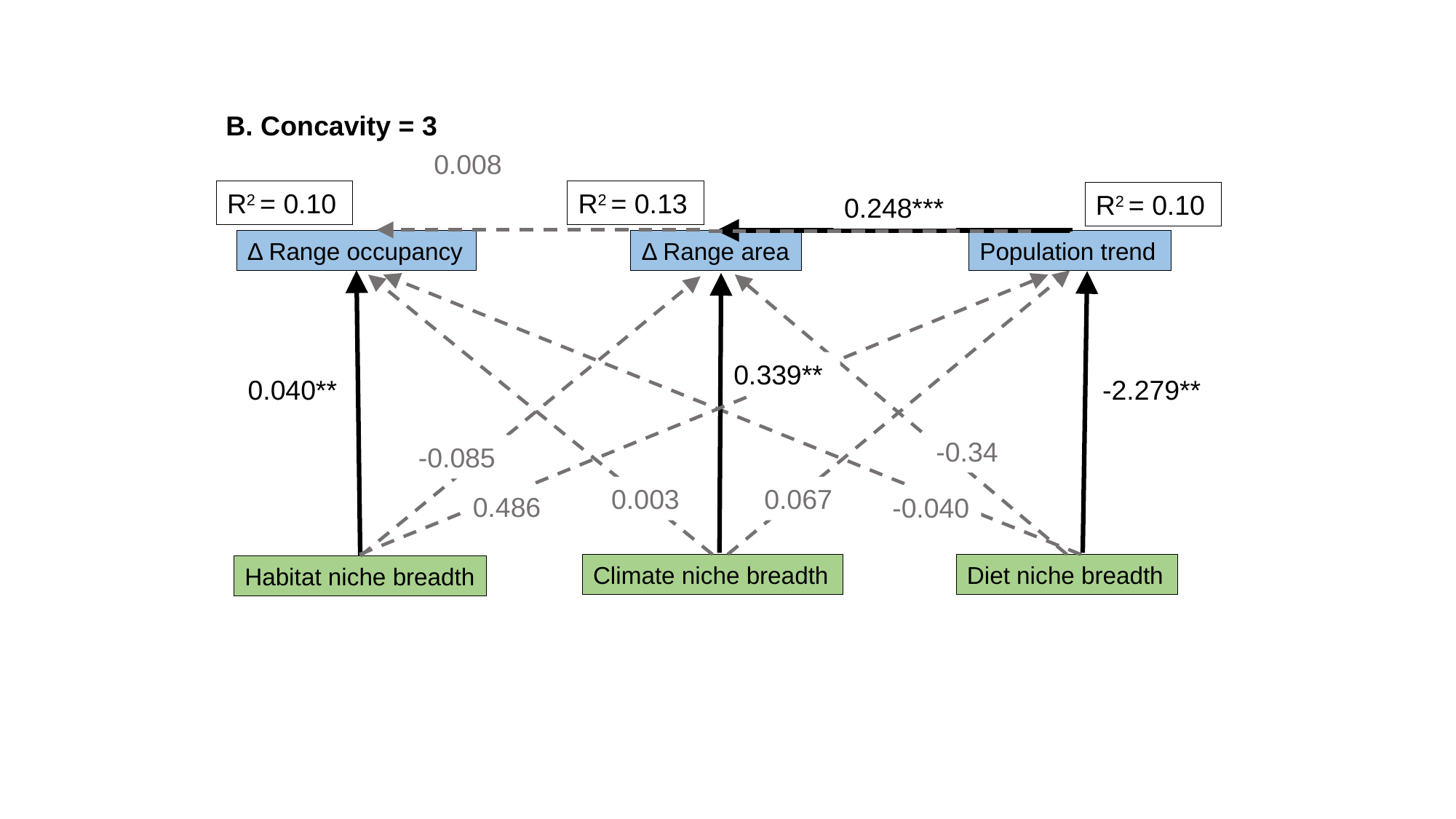

B. Concavity = 3
0.008
R2 = 0.10
R2 = 0.13
R2 = 0.10
0.248***
Δ Range occupancy
Δ Range area
Population trend
0.339**
0.040**
-2.279**
-0.34
-0.085
0.003
0.067
0.486
-0.040
Climate niche breadth
Diet niche breadth
Habitat niche breadth